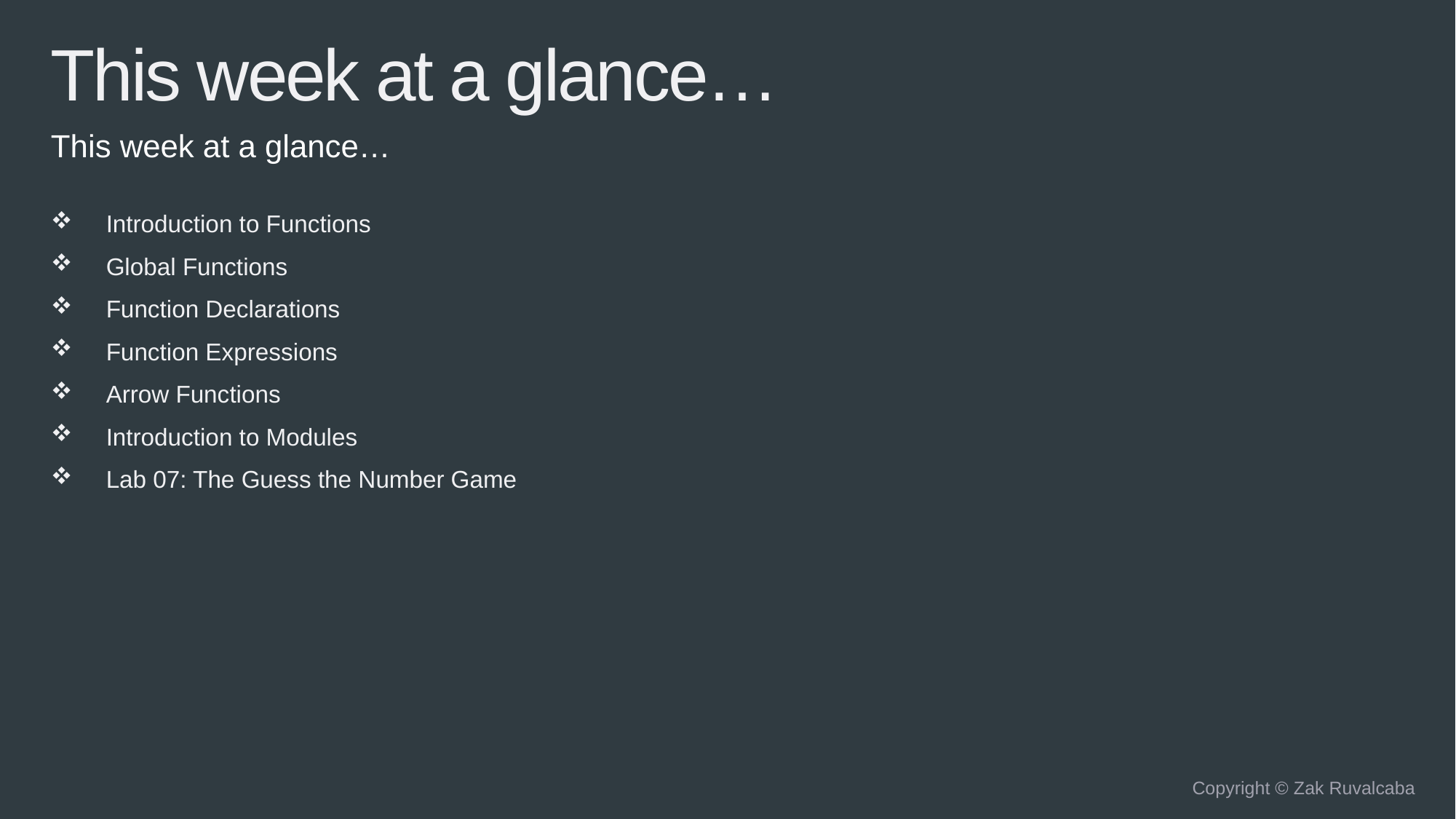

# This week at a glance…
This week at a glance…
Introduction to Functions
Global Functions
Function Declarations
Function Expressions
Arrow Functions
Introduction to Modules
Lab 07: The Guess the Number Game